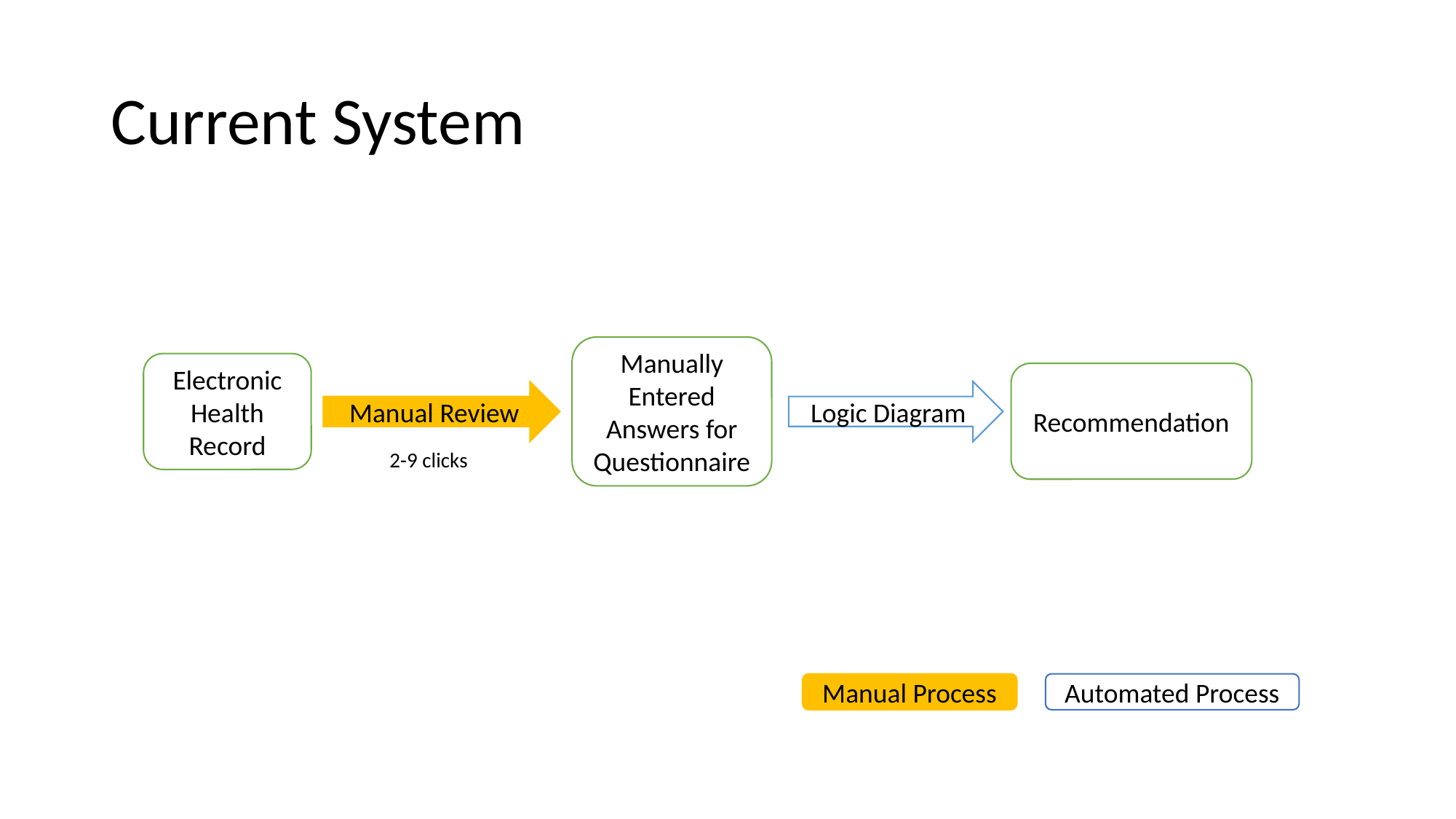

# Current System
Manually Entered Answers for Questionnaire
Electronic Health Record
Recommendation
Manual Review
Logic Diagram
2-9 clicks
Manual Process
Automated Process